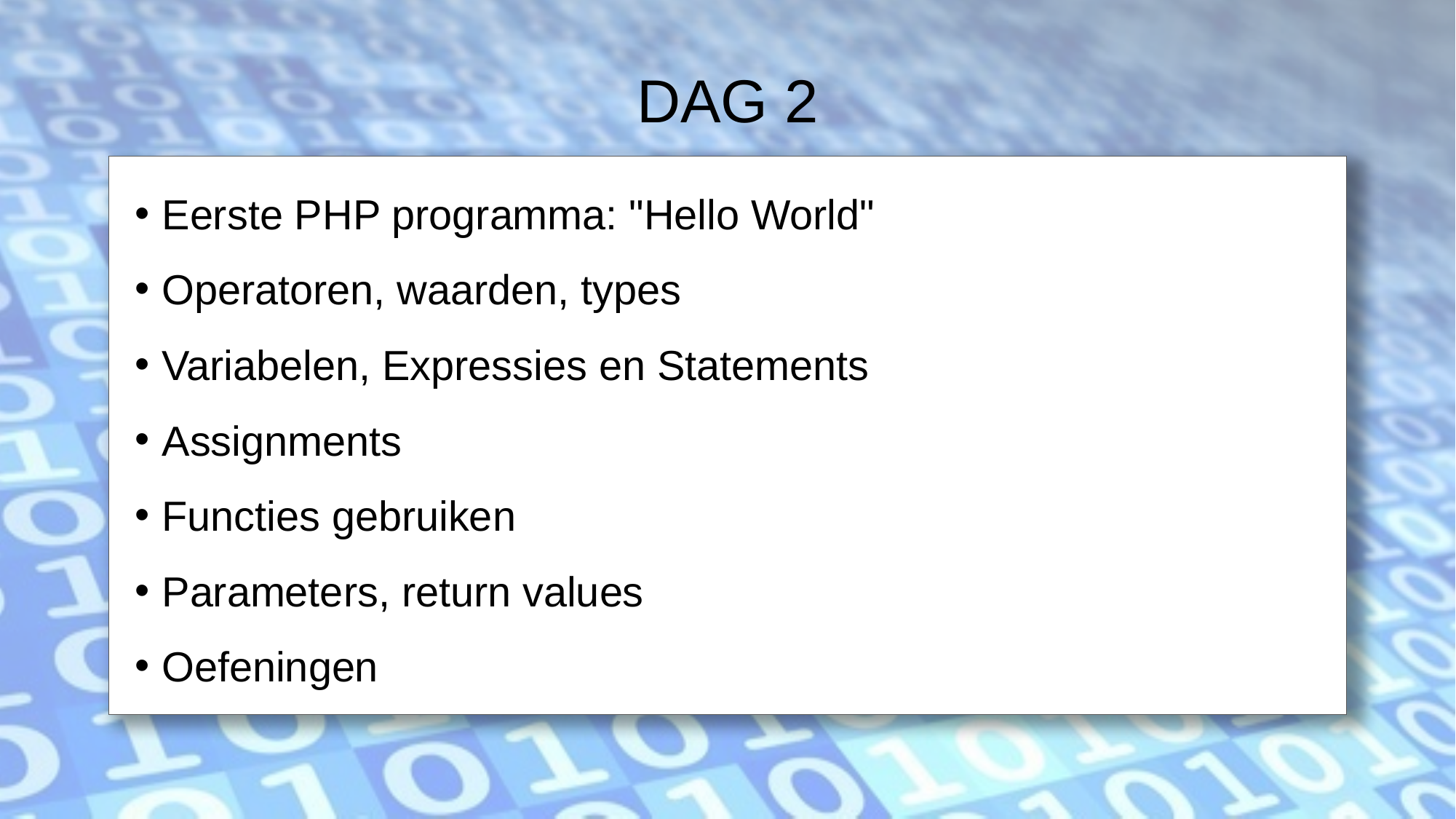

# DAG 2
Eerste PHP programma: "Hello World"
Operatoren, waarden, types
Variabelen, Expressies en Statements
Assignments
Functies gebruiken
Parameters, return values
Oefeningen